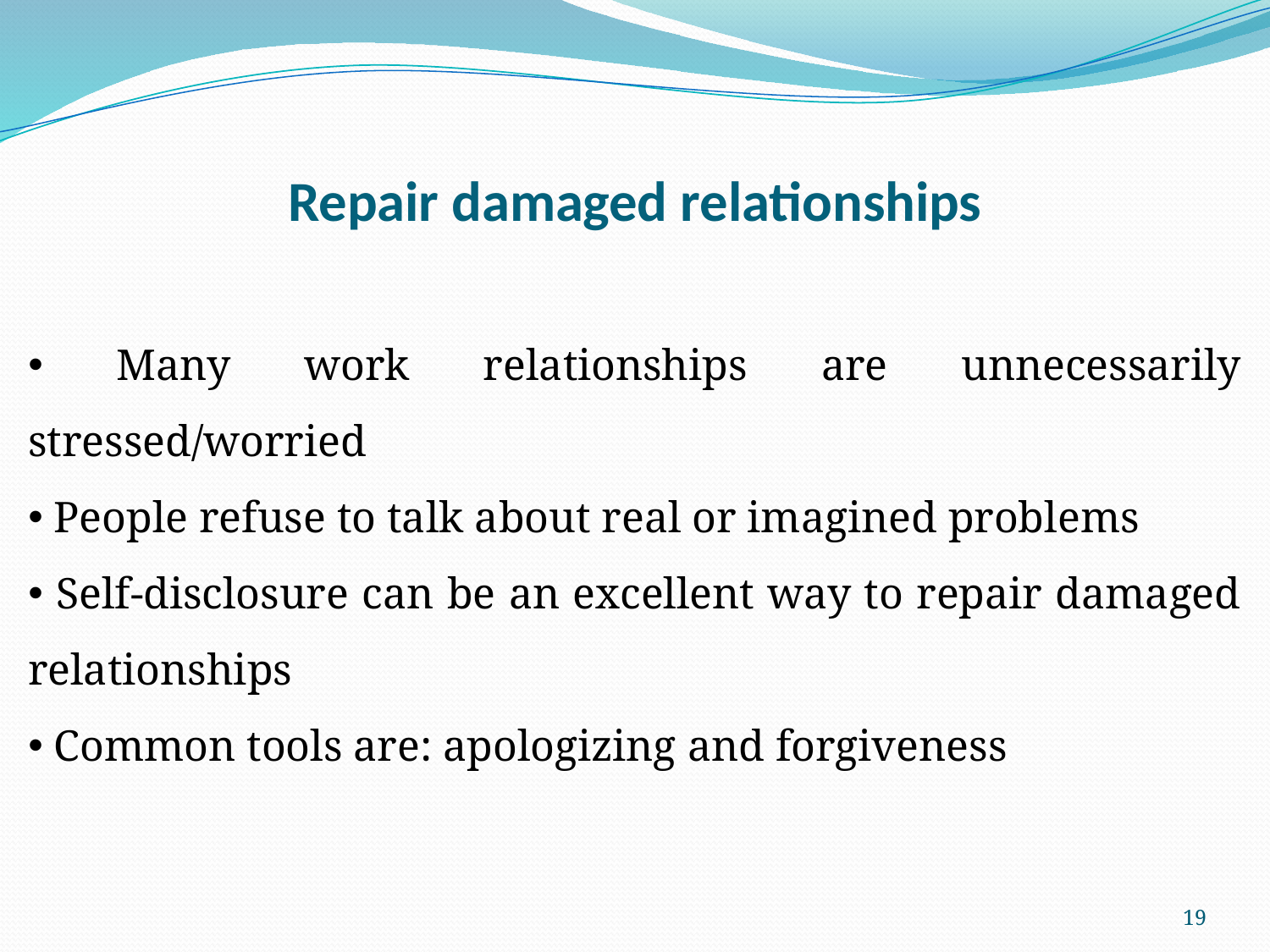

# Repair damaged relationships
 Many work relationships are unnecessarily stressed/worried
 People refuse to talk about real or imagined problems
 Self-disclosure can be an excellent way to repair damaged relationships
 Common tools are: apologizing and forgiveness
19